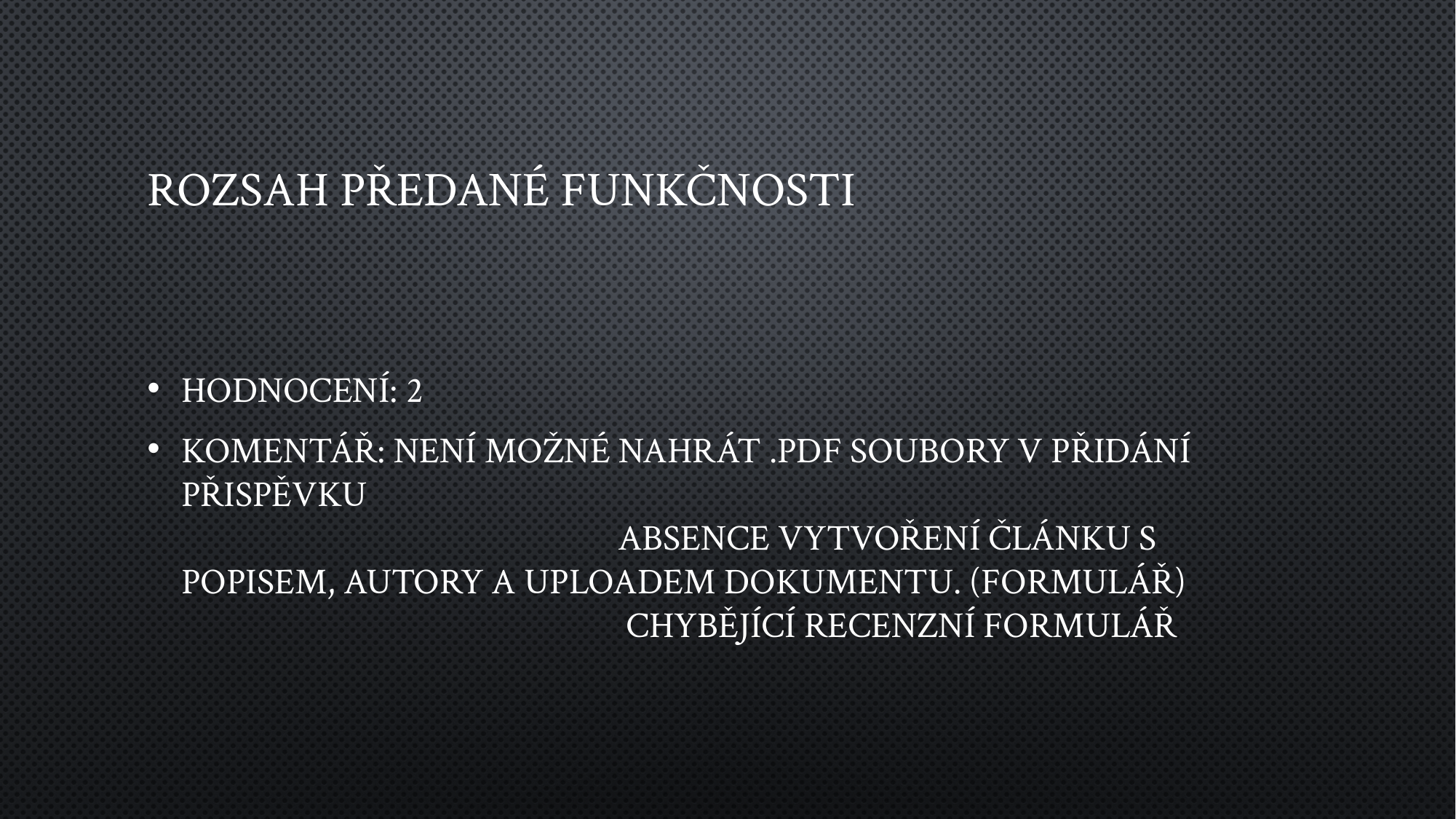

# Rozsah předané funkčnosti
Hodnocení: 2
Komentář: není možné nahrát .pdf soubory v přidání přispěvku
				Absence vytvoření článku s popisem, autory a uploadem dokumentu. (formulář)
				 Chybějící recenzní formulář